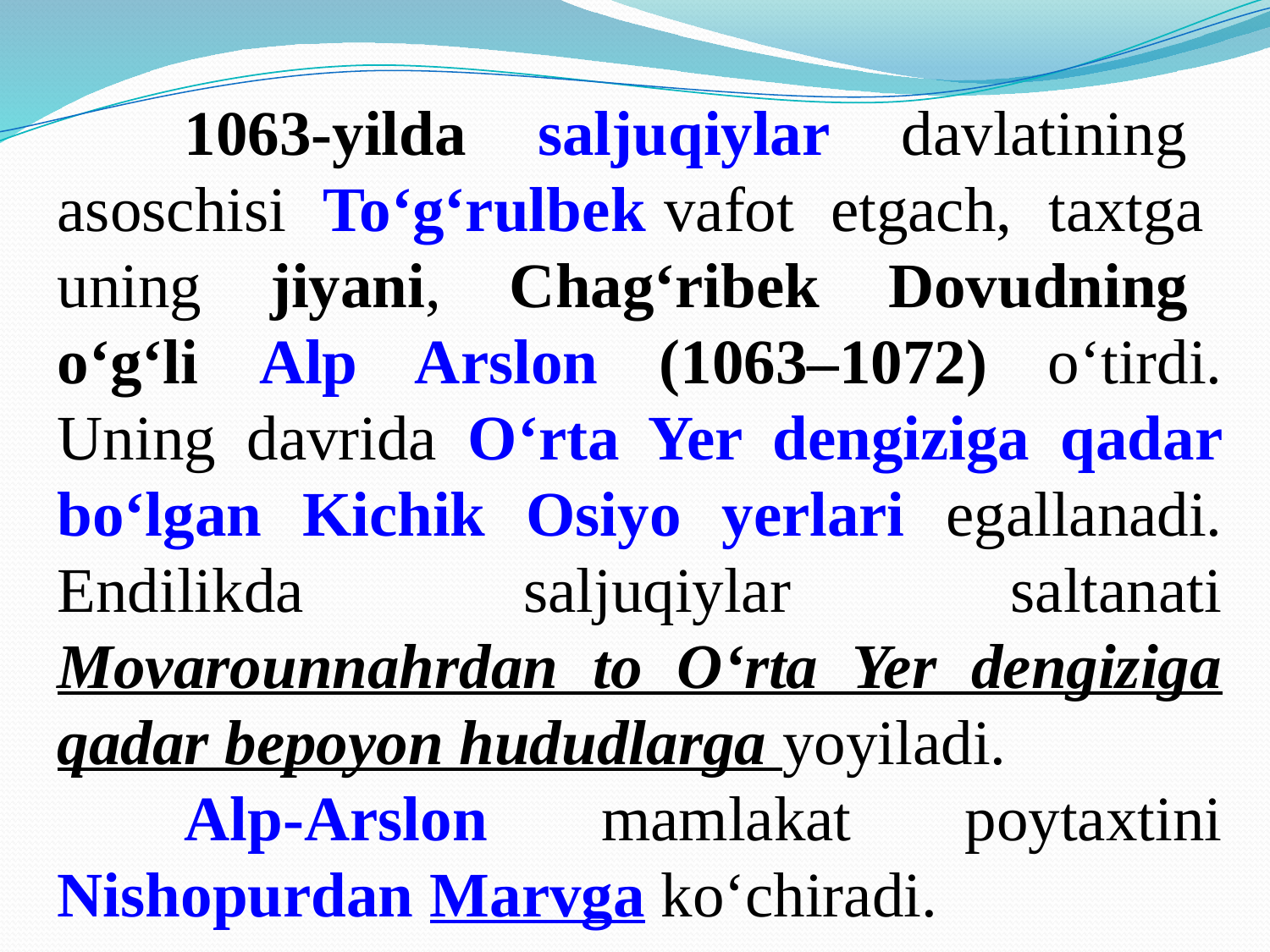

1063-yilda  saljuqiylar  davlatining  asoschisi  To‘g‘rulbеk vafot  etgach,  taxtga  uning  jiyani,  Chag‘ribеk  Dovudning  o‘g‘li  Alp  Arslon  (1063–1072)  o‘tirdi. Uning davrida O‘rta Yer dengiziga qadar bo‘lgan Kichik Osiyo yerlari egallanadi. Endilikda saljuqiylar saltanati Movarounnahrdan to O‘rta Yer dengiziga qadar bepoyon hududlarga yoyiladi.
	Alp-Arslon mamlakat poytaxtini Nishopurdan Marvga ko‘chiradi.